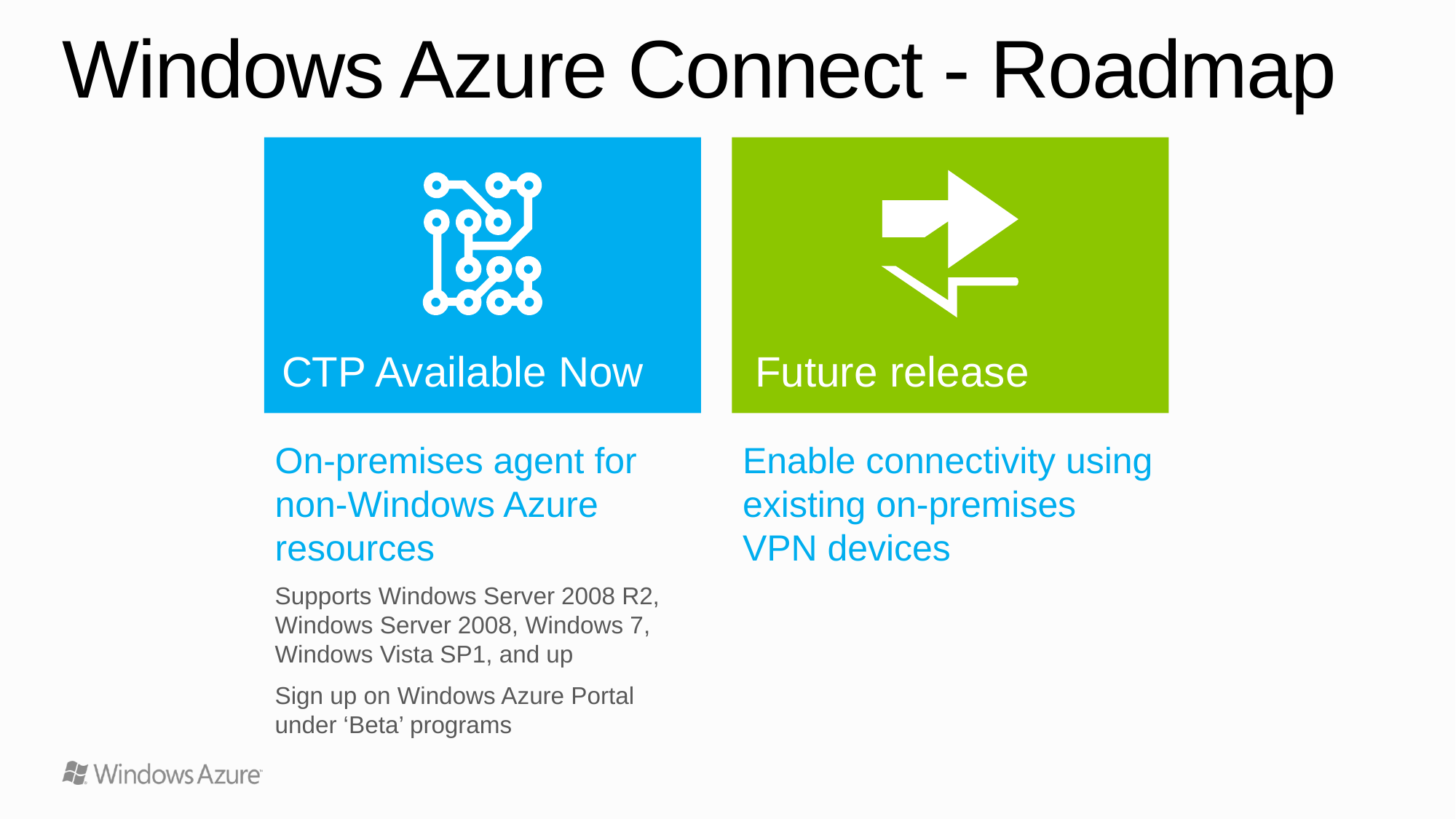

# Windows Azure Connect - Roadmap

CTP Available Now
Future release
On-premises agent for non-Windows Azure resources
Supports Windows Server 2008 R2, Windows Server 2008, Windows 7, Windows Vista SP1, and up
Sign up on Windows Azure Portal under ‘Beta’ programs
Enable connectivity using existing on-premises VPN devices